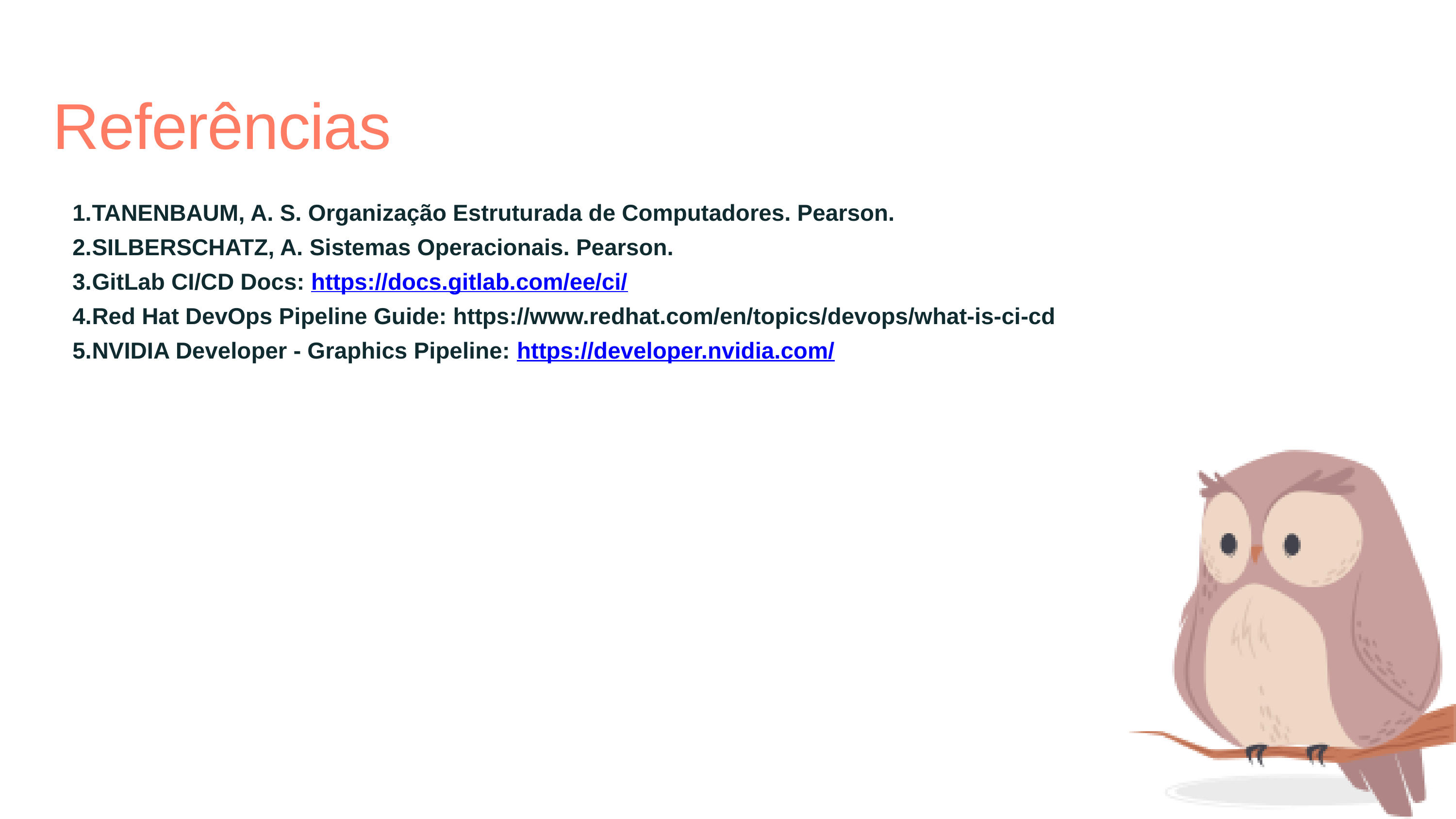

Referências
TANENBAUM, A. S. Organização Estruturada de Computadores. Pearson.
SILBERSCHATZ, A. Sistemas Operacionais. Pearson.
GitLab CI/CD Docs: https://docs.gitlab.com/ee/ci/
Red Hat DevOps Pipeline Guide: https://www.redhat.com/en/topics/devops/what-is-ci-cd
NVIDIA Developer - Graphics Pipeline: https://developer.nvidia.com/